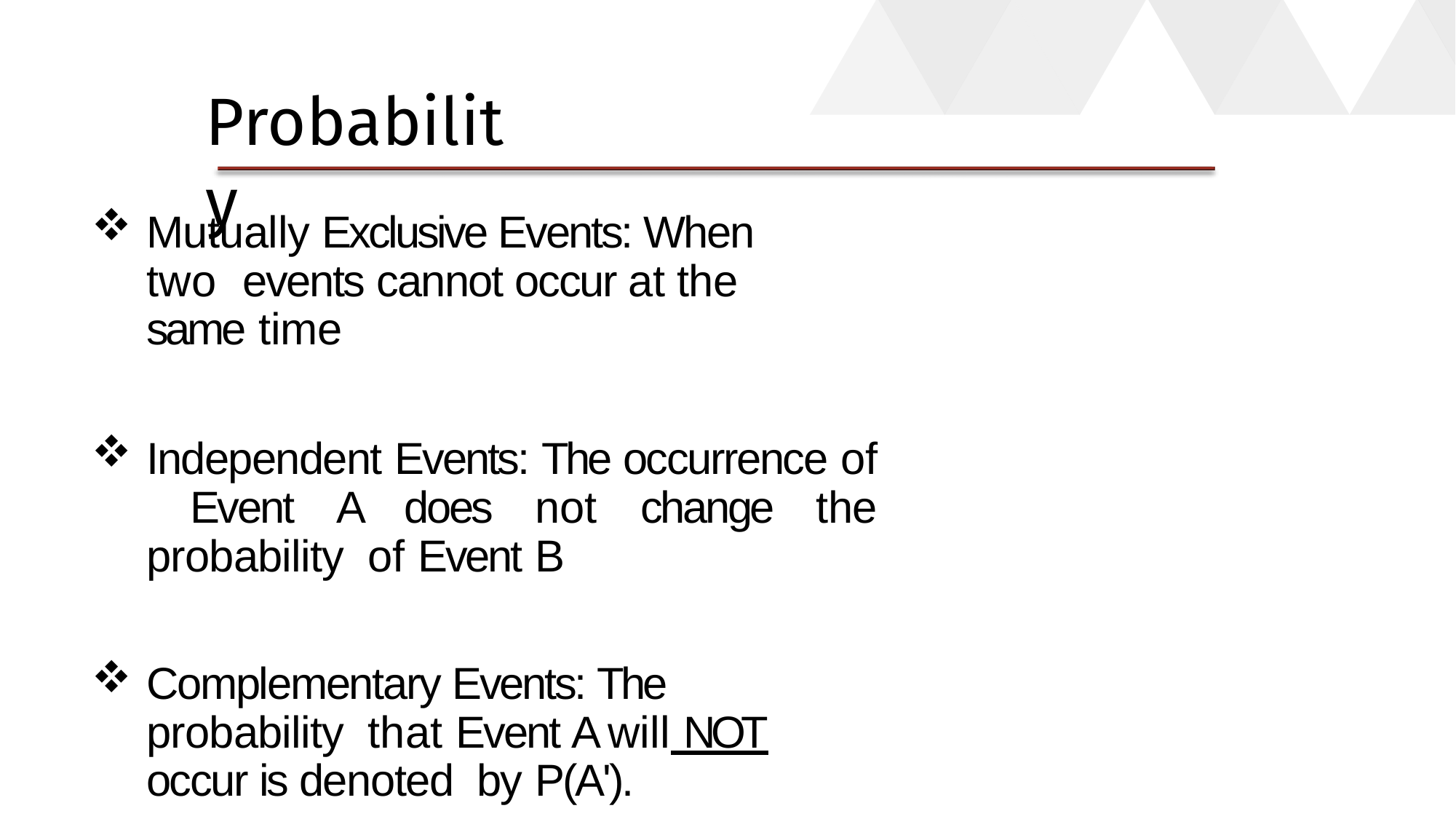

# Probability
Mutually Exclusive Events: When two  events cannot occur at the same time

Independent Events: The occurrence of  Event A does not change the probability  of Event B

Complementary Events: The probability  that Event A will NOT occur is denoted  by P(A').